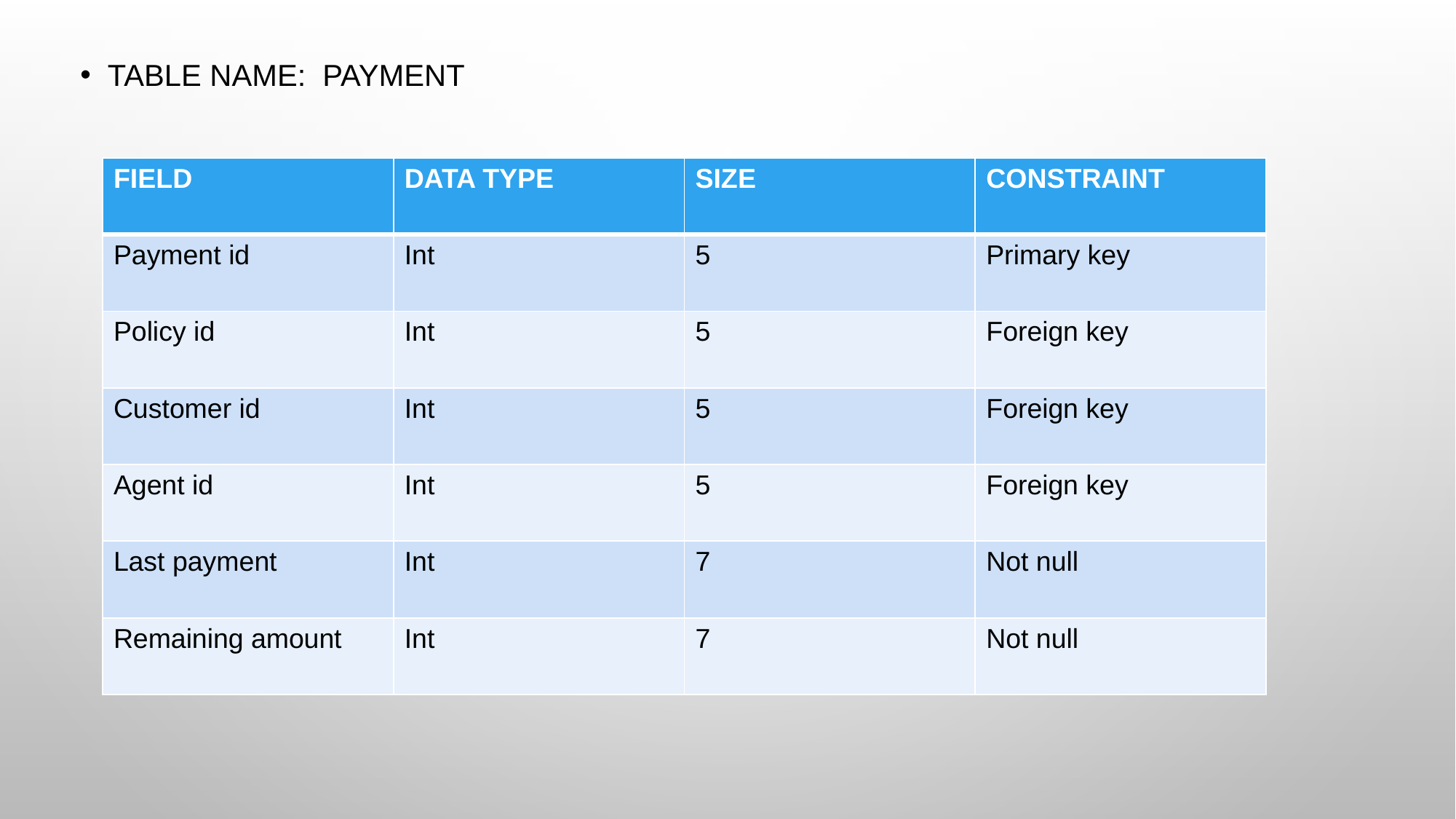

Table name:  payment

#
| FIELD | DATA TYPE | SIZE | CONSTRAINT |
| --- | --- | --- | --- |
| Payment id | Int | 5 | Primary key |
| Policy id | Int | 5 | Foreign key |
| Customer id | Int | 5 | Foreign key |
| Agent id | Int | 5 | Foreign key |
| Last payment | Int | 7 | Not null |
| Remaining amount | Int | 7 | Not null |